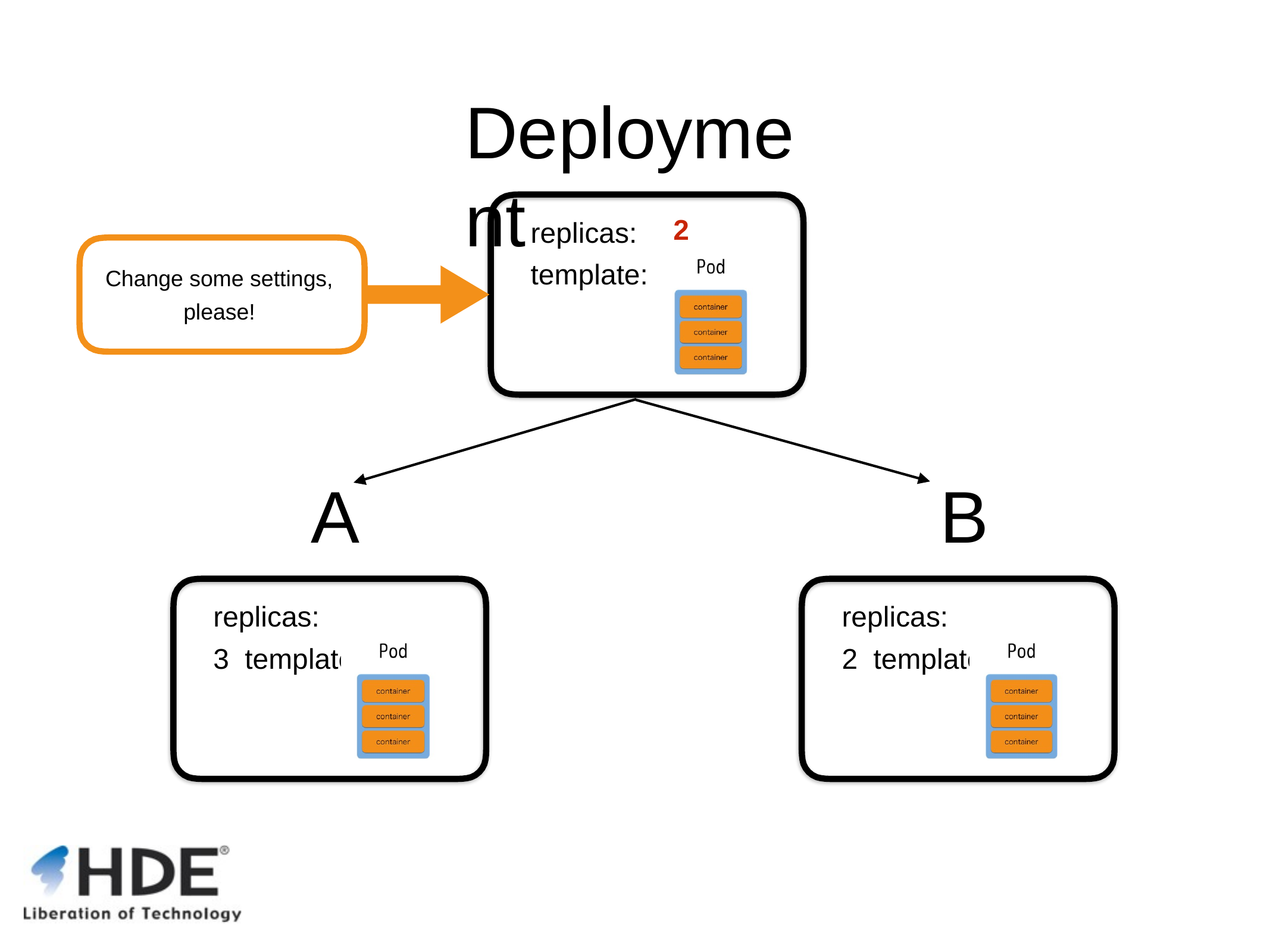

# Deployment

replicas:  template:
2
3

Change some settings,  please!

A
replicas:	3  template:
B
replicas:	2  template: